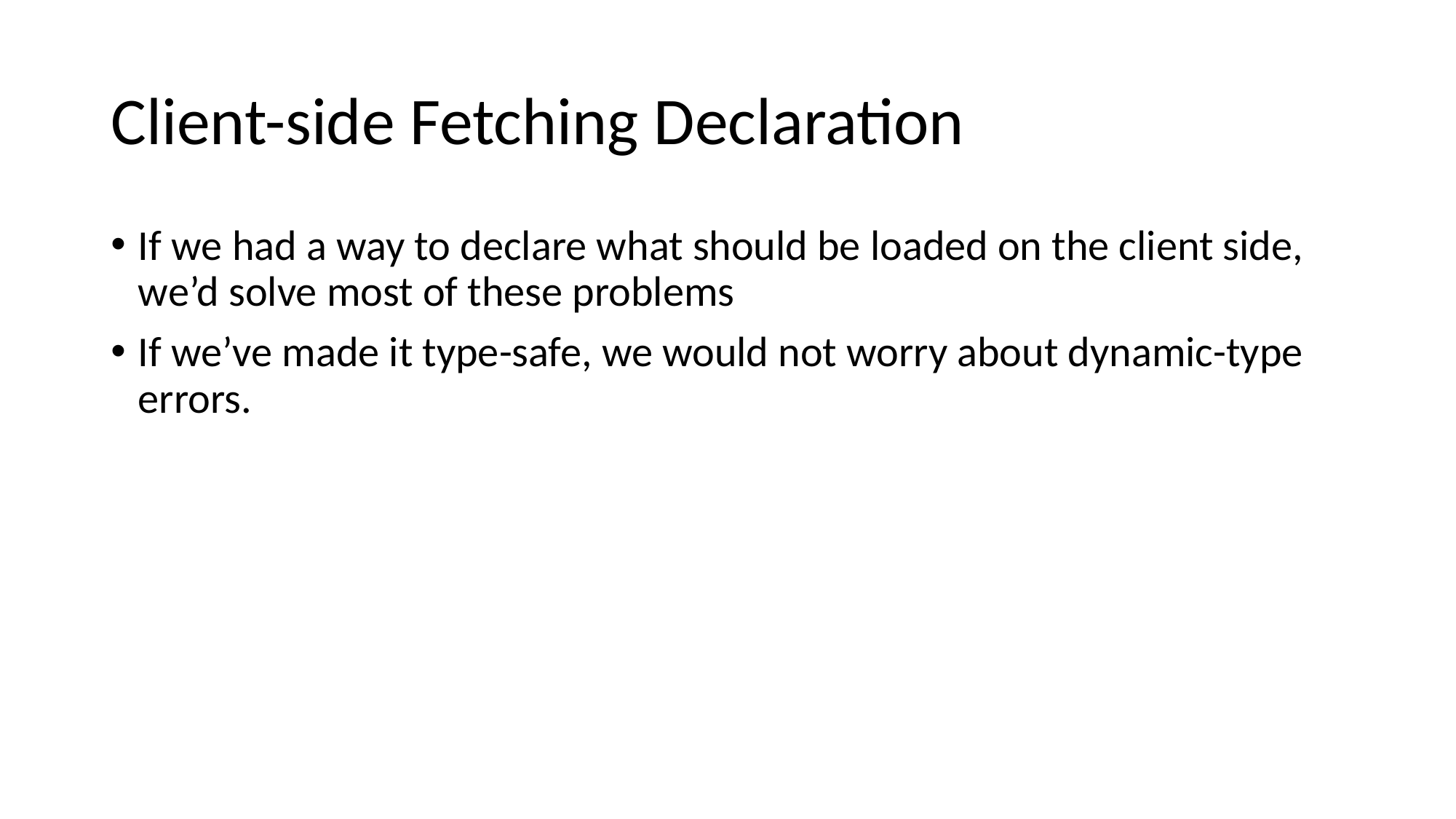

# Client-side Fetching Declaration
If we had a way to declare what should be loaded on the client side, we’d solve most of these problems
If we’ve made it type-safe, we would not worry about dynamic-type errors.